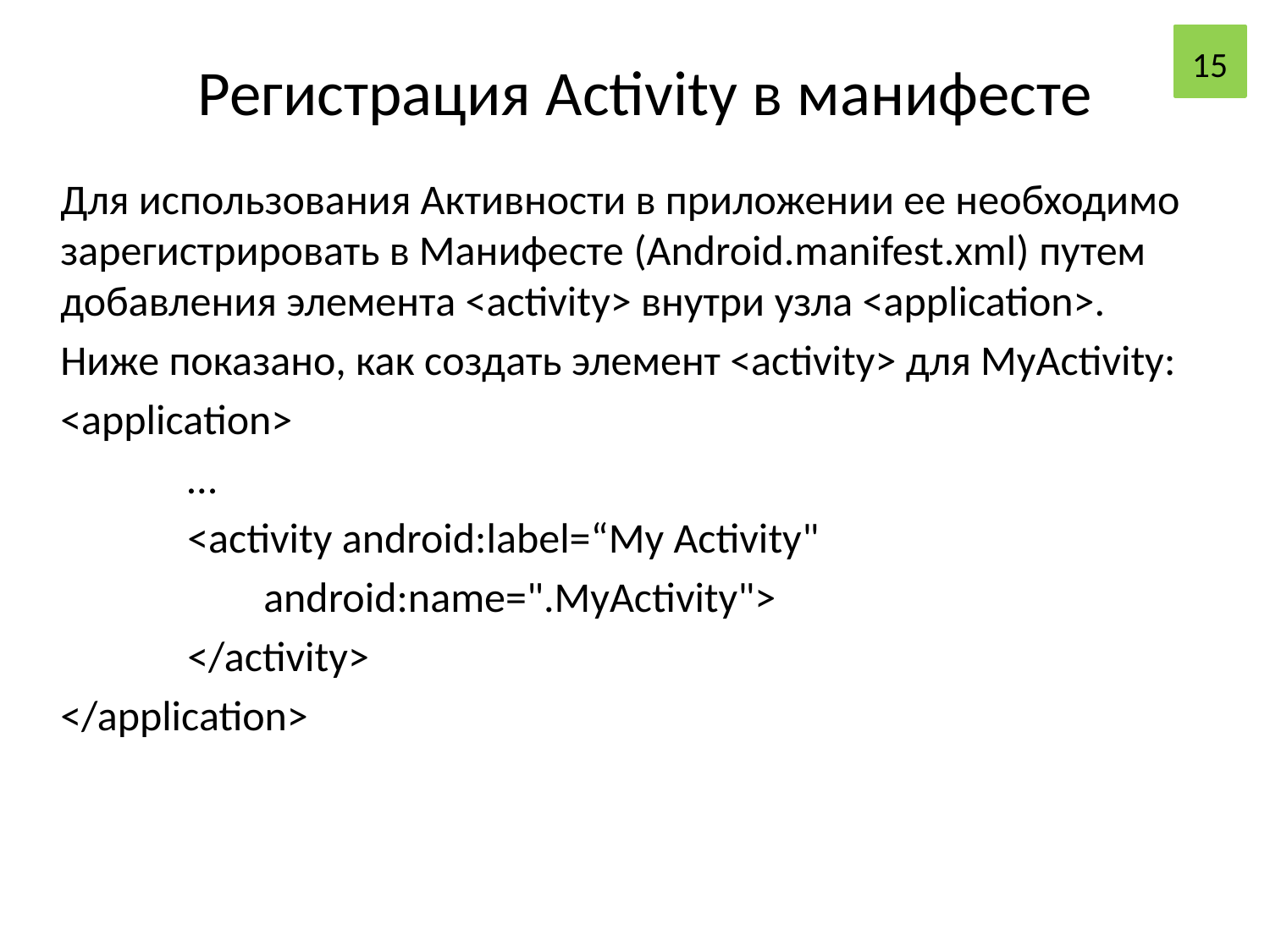

15
# Регистрация Activity в манифесте

	Для использования Активности в приложении ее необходимо зарегистрировать в Манифесте (Android.manifest.xml) путем добавления элемента <activity> внутри узла <application>.
	Ниже показано, как создать элемент <activity> для MyActivity:
	<application>
		…
		<activity android:label=“My Activity"
		        android:name=".MyActivity">
		</activity>
	</application>